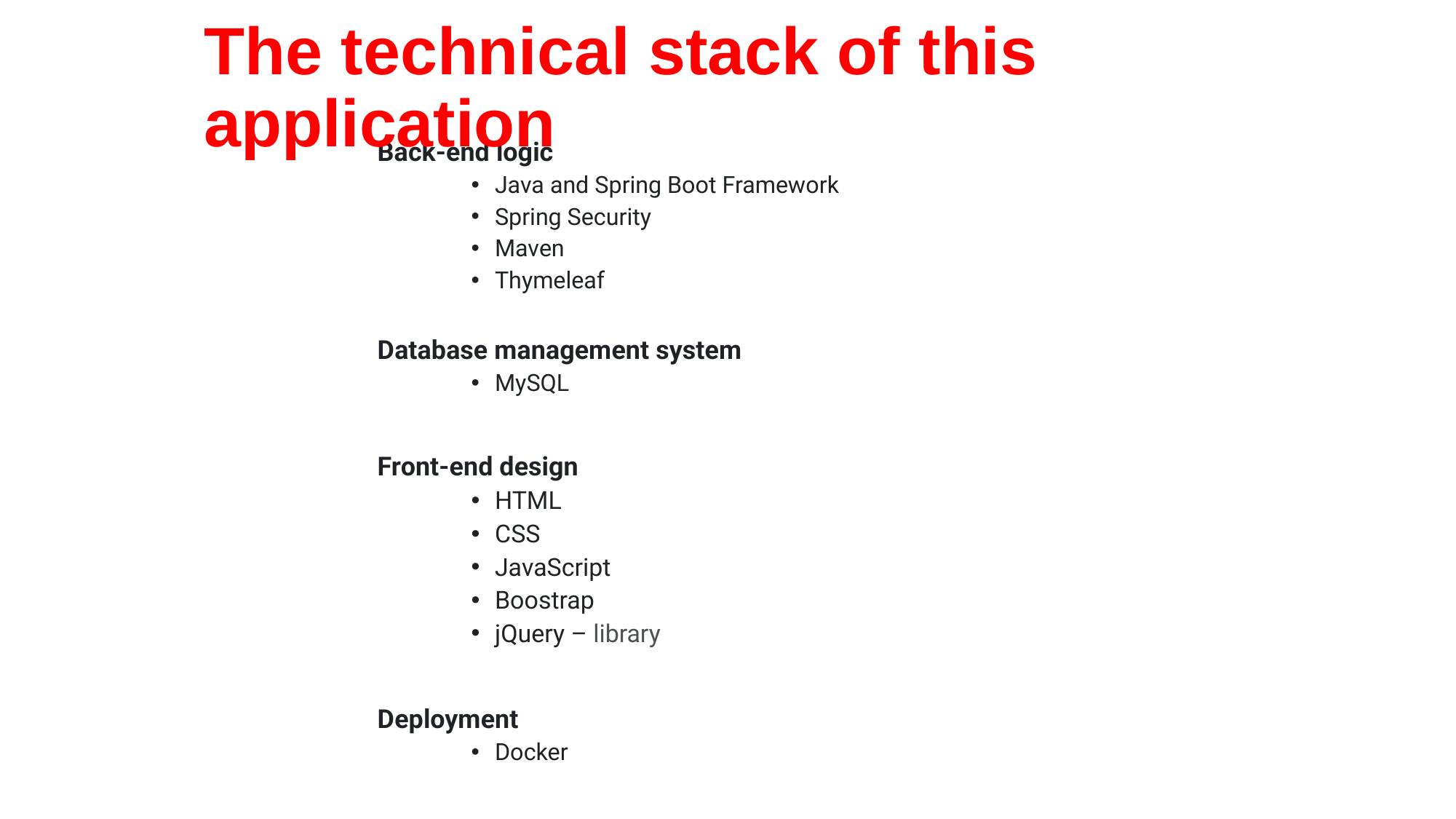

# The technical stack of this application
Back-end logic
Java and Spring Boot Framework
Spring Security
Maven
Thymeleaf

Database management system
MySQL

Front-end design
HTML
CSS
JavaScript
Boostrap
jQuery – library

Deployment
Docker